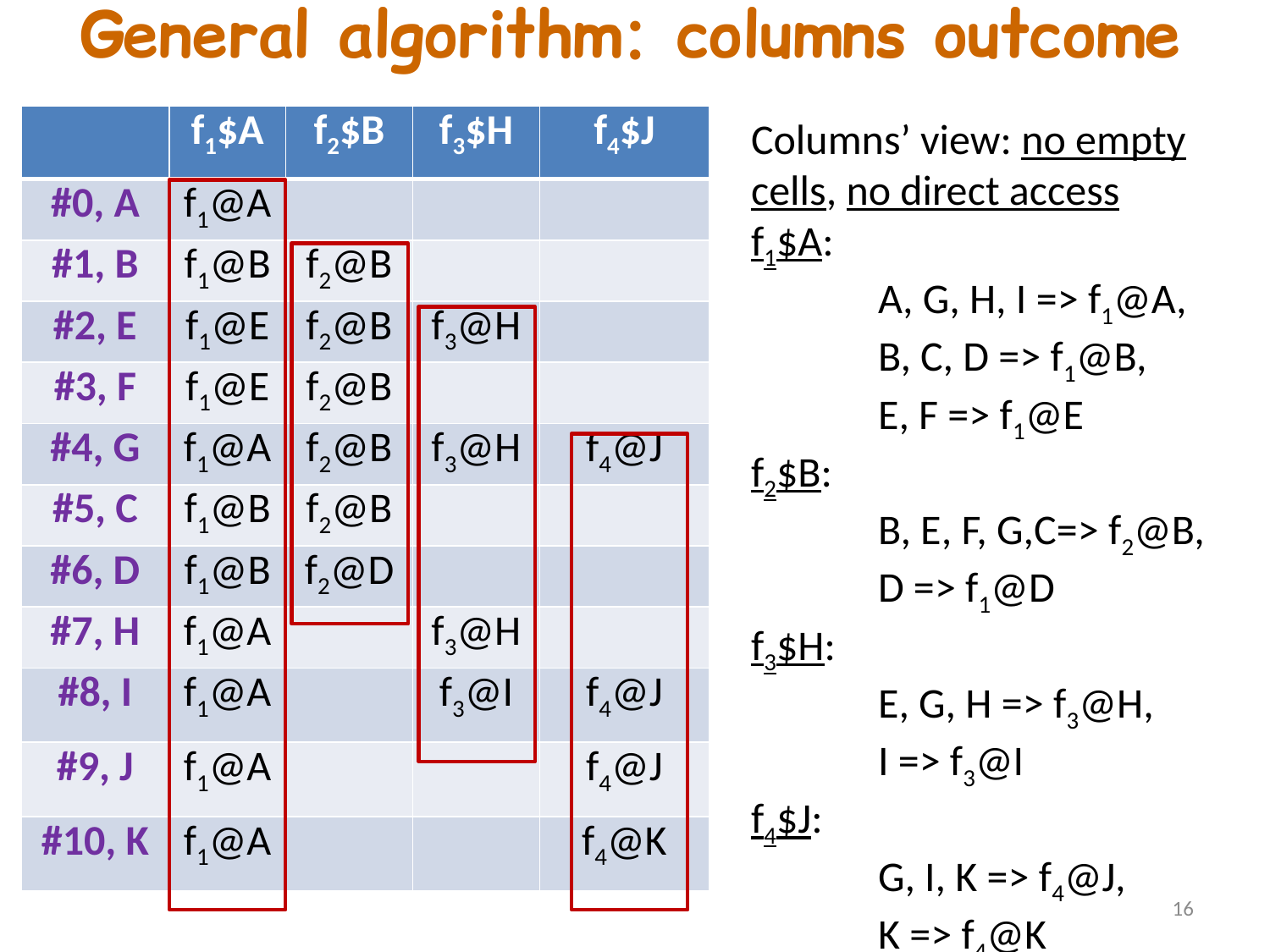

# General algorithm: columns outcome
|  | f1$A | f2$B | f3$H | f4$J |
| --- | --- | --- | --- | --- |
| #0, A | f1@A |  |  |  |
| #1, B | f1@B | f2@B |  |  |
| #2, E | f1@E | f2@B | f3@H |  |
| #3, F | f1@E | f2@B |  |  |
| #4, G | f1@A | f2@B | f3@H | f4@J |
| #5, C | f1@B | f2@B |  |  |
| #6, D | f1@B | f2@D |  |  |
| #7, H | f1@A |  | f3@H |  |
| #8, I | f1@A |  | f3@I | f4@J |
| #9, J | f1@A |  |  | f4@J |
| #10, K | f1@A |  |  | f4@K |
Columns’ view: no empty cells, no direct access
f1$A:
	A, G, H, I => f1@A,
	B, C, D => f1@B,
	E, F => f1@E
f2$B:
	B, E, F, G,C=> f2@B,
	D => f1@D
f3$H:
	E, G, H => f3@H,
	I => f3@I
f4$J:
	G, I, K => f4@J,
	K => f4@K

16